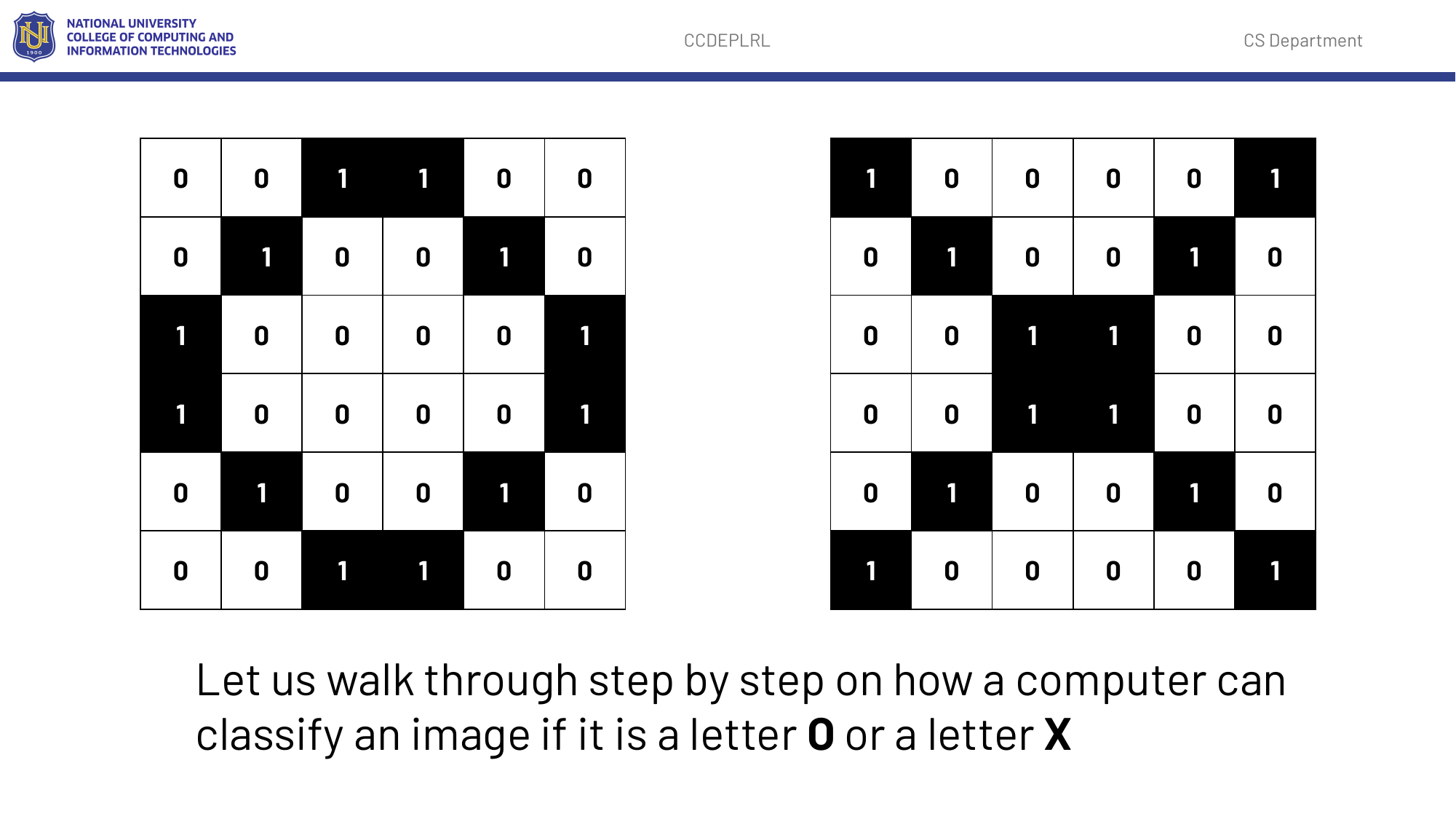

| 0 | 0 | 1 | 1 | 0 | 0 |
| --- | --- | --- | --- | --- | --- |
| 0 | 11 | 0 | 0 | 1 | 0 |
| 1 | 0 | 0 | 0 | 0 | 1 |
| 1 | 0 | 0 | 0 | 0 | 1 |
| 0 | 1 | 0 | 0 | 1 | 0 |
| 0 | 0 | 1 | 1 | 0 | 0 |
| 1 | 0 | 0 | 0 | 0 | 1 |
| --- | --- | --- | --- | --- | --- |
| 0 | 1 | 0 | 0 | 1 | 0 |
| 0 | 0 | 1 | 1 | 0 | 0 |
| 0 | 0 | 1 | 1 | 0 | 0 |
| 0 | 1 | 0 | 0 | 1 | 0 |
| 1 | 0 | 0 | 0 | 0 | 1 |
Let us walk through step by step on how a computer can classify an image if it is a letter O or a letter X